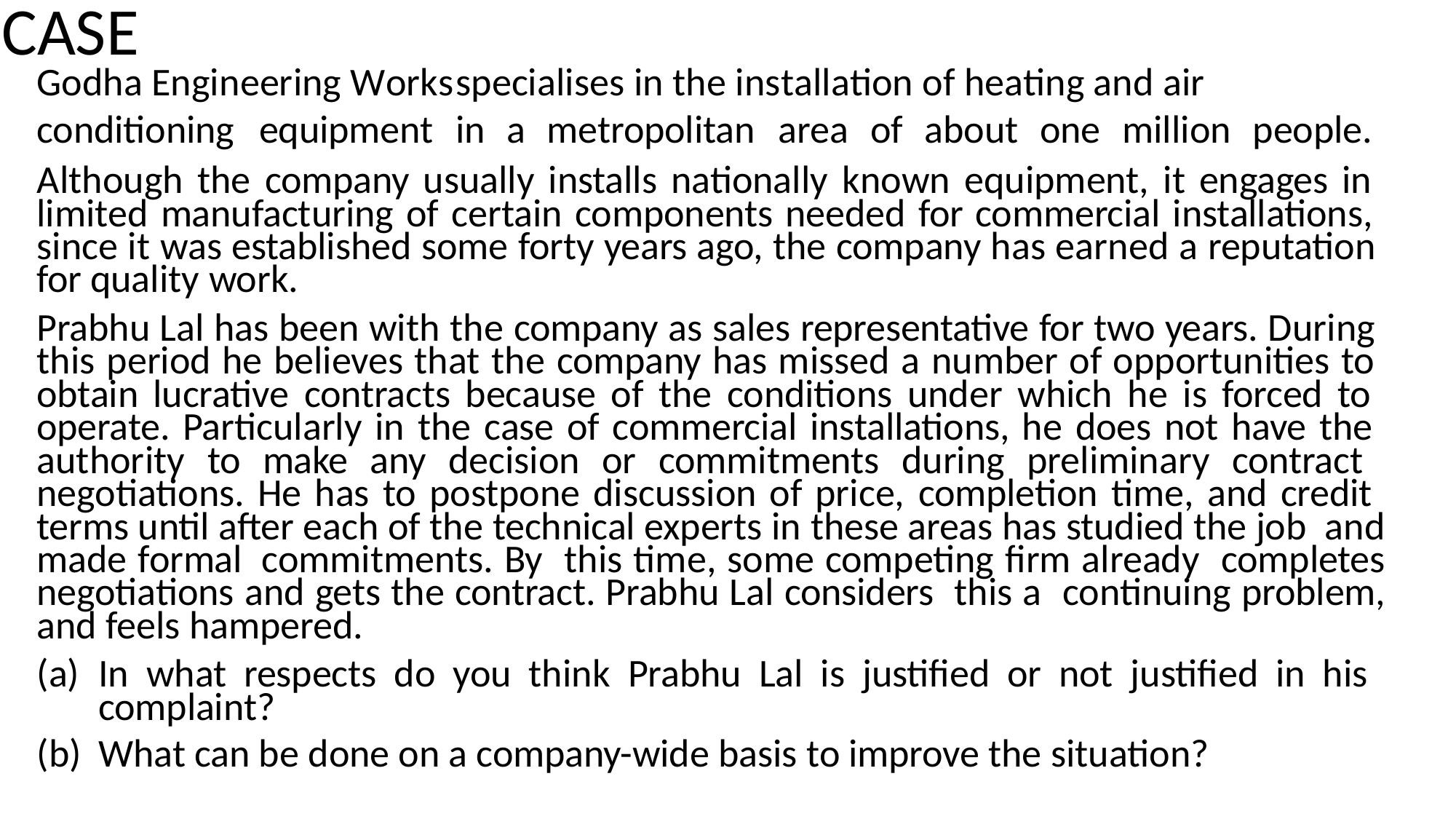

# CASE
Godha Engineering Works	specialises in the installation of heating and air conditioning	equipment	in	a	metropolitan	area	of	about	one	million	people.
Although the company usually installs nationally known equipment, it engages in  limited manufacturing of certain components needed for commercial installations,  since it was established some forty years ago, the company has earned a reputation  for quality work.
Prabhu Lal has been with the company as sales representative for two years. During  this period he believes that the company has missed a number of opportunities to  obtain lucrative contracts because of the conditions under which he is forced to  operate. Particularly in the case of commercial installations, he does not have the  authority to make any decision or commitments during preliminary contract  negotiations. He has to postpone discussion of price, completion time, and credit  terms until after each of the technical experts in these areas has studied the job  and made formal commitments. By  this time, some competing firm already  completes negotiations and gets the contract. Prabhu Lal considers  this a  continuing problem, and feels hampered.
In what respects do you think Prabhu Lal is justified or not justified in his  complaint?
What can be done on a company-wide basis to improve the situation?